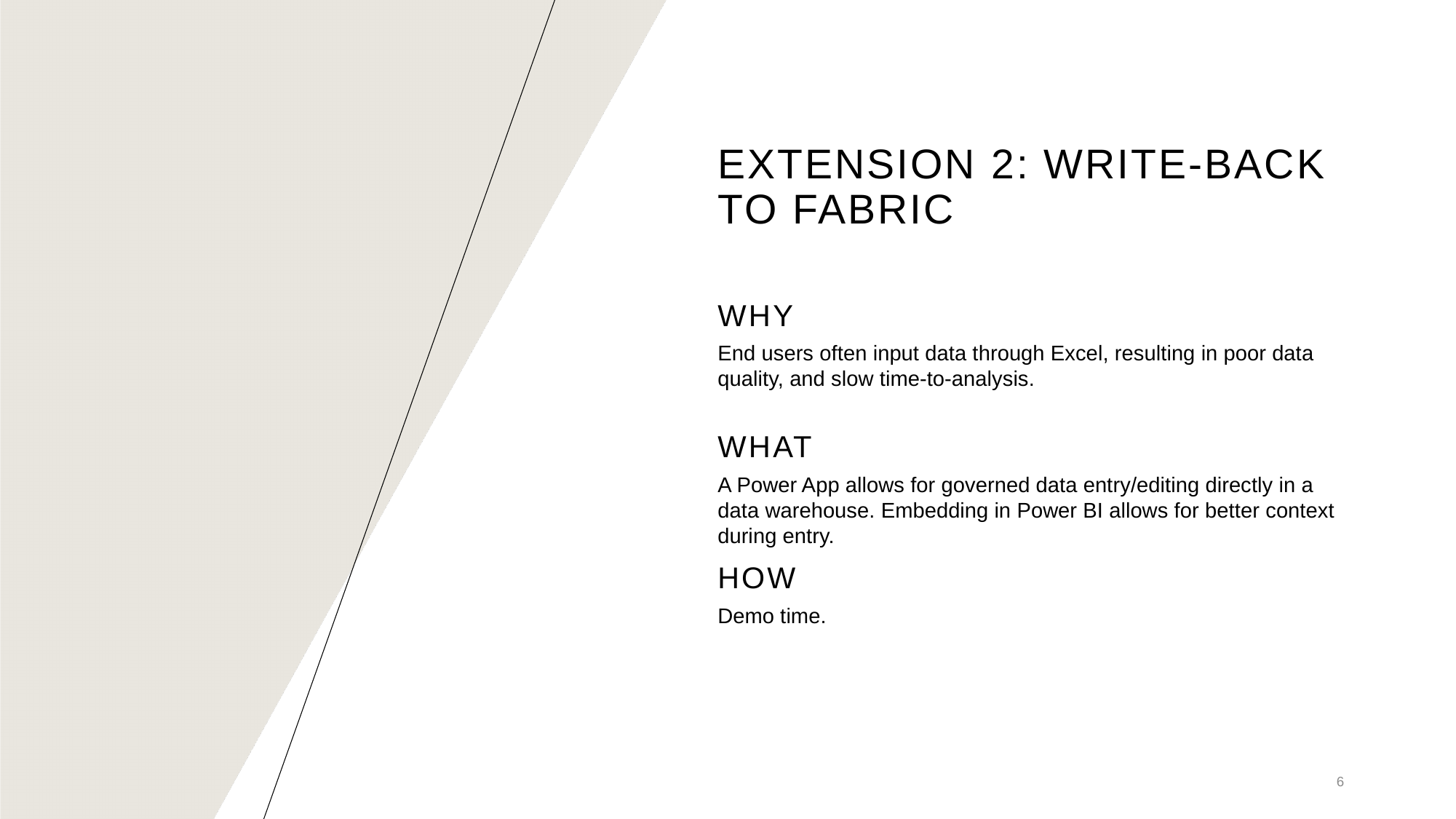

# Extension 2: Write-Back to fabric
Why
End users often input data through Excel, resulting in poor data quality, and slow time-to-analysis.
What
A Power App allows for governed data entry/editing directly in a data warehouse. Embedding in Power BI allows for better context during entry.
How
Demo time.
6